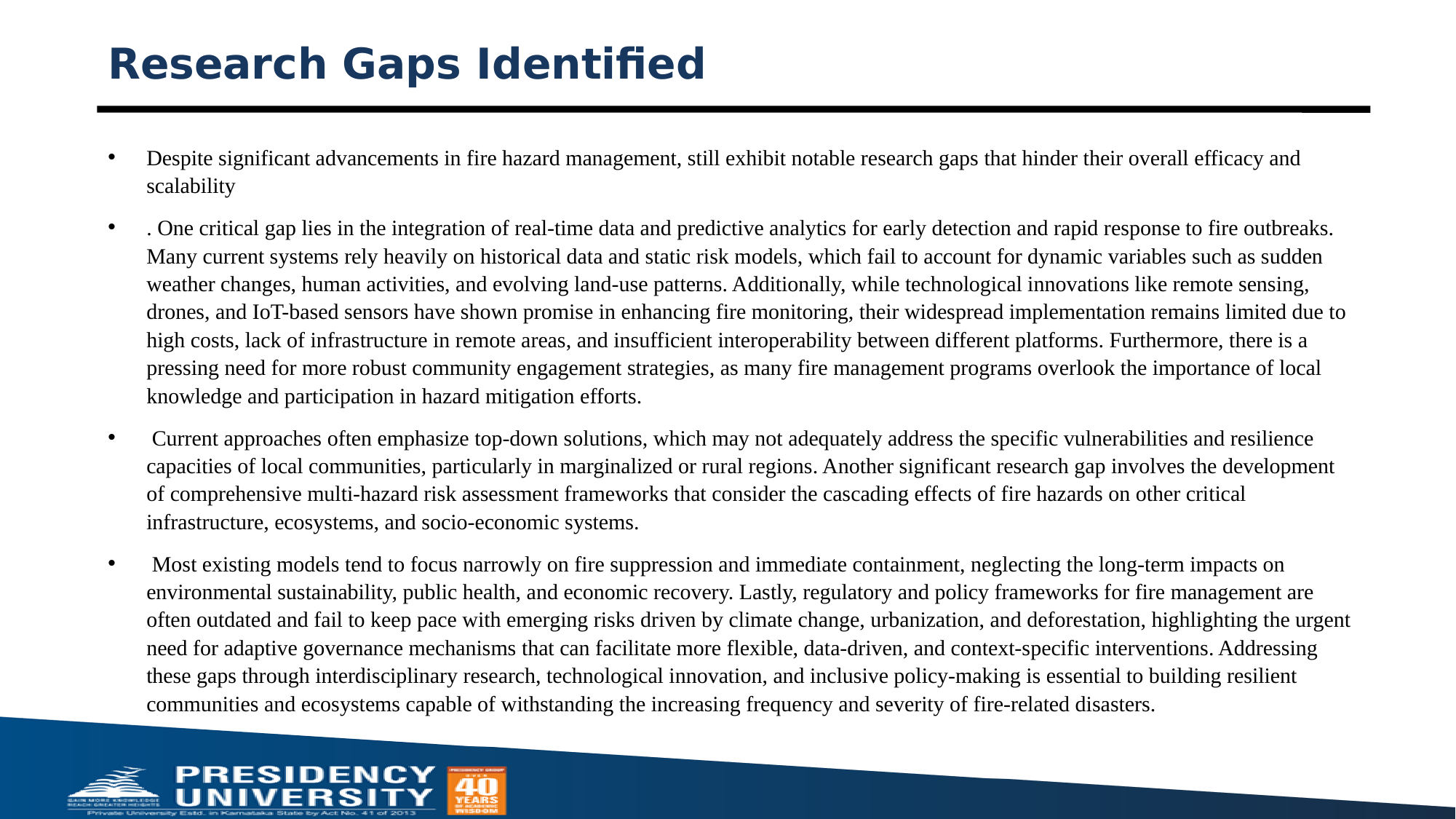

# Research Gaps Identified
Despite significant advancements in fire hazard management, still exhibit notable research gaps that hinder their overall efficacy and scalability
. One critical gap lies in the integration of real-time data and predictive analytics for early detection and rapid response to fire outbreaks. Many current systems rely heavily on historical data and static risk models, which fail to account for dynamic variables such as sudden weather changes, human activities, and evolving land-use patterns. Additionally, while technological innovations like remote sensing, drones, and IoT-based sensors have shown promise in enhancing fire monitoring, their widespread implementation remains limited due to high costs, lack of infrastructure in remote areas, and insufficient interoperability between different platforms. Furthermore, there is a pressing need for more robust community engagement strategies, as many fire management programs overlook the importance of local knowledge and participation in hazard mitigation efforts.
 Current approaches often emphasize top-down solutions, which may not adequately address the specific vulnerabilities and resilience capacities of local communities, particularly in marginalized or rural regions. Another significant research gap involves the development of comprehensive multi-hazard risk assessment frameworks that consider the cascading effects of fire hazards on other critical infrastructure, ecosystems, and socio-economic systems.
 Most existing models tend to focus narrowly on fire suppression and immediate containment, neglecting the long-term impacts on environmental sustainability, public health, and economic recovery. Lastly, regulatory and policy frameworks for fire management are often outdated and fail to keep pace with emerging risks driven by climate change, urbanization, and deforestation, highlighting the urgent need for adaptive governance mechanisms that can facilitate more flexible, data-driven, and context-specific interventions. Addressing these gaps through interdisciplinary research, technological innovation, and inclusive policy-making is essential to building resilient communities and ecosystems capable of withstanding the increasing frequency and severity of fire-related disasters.